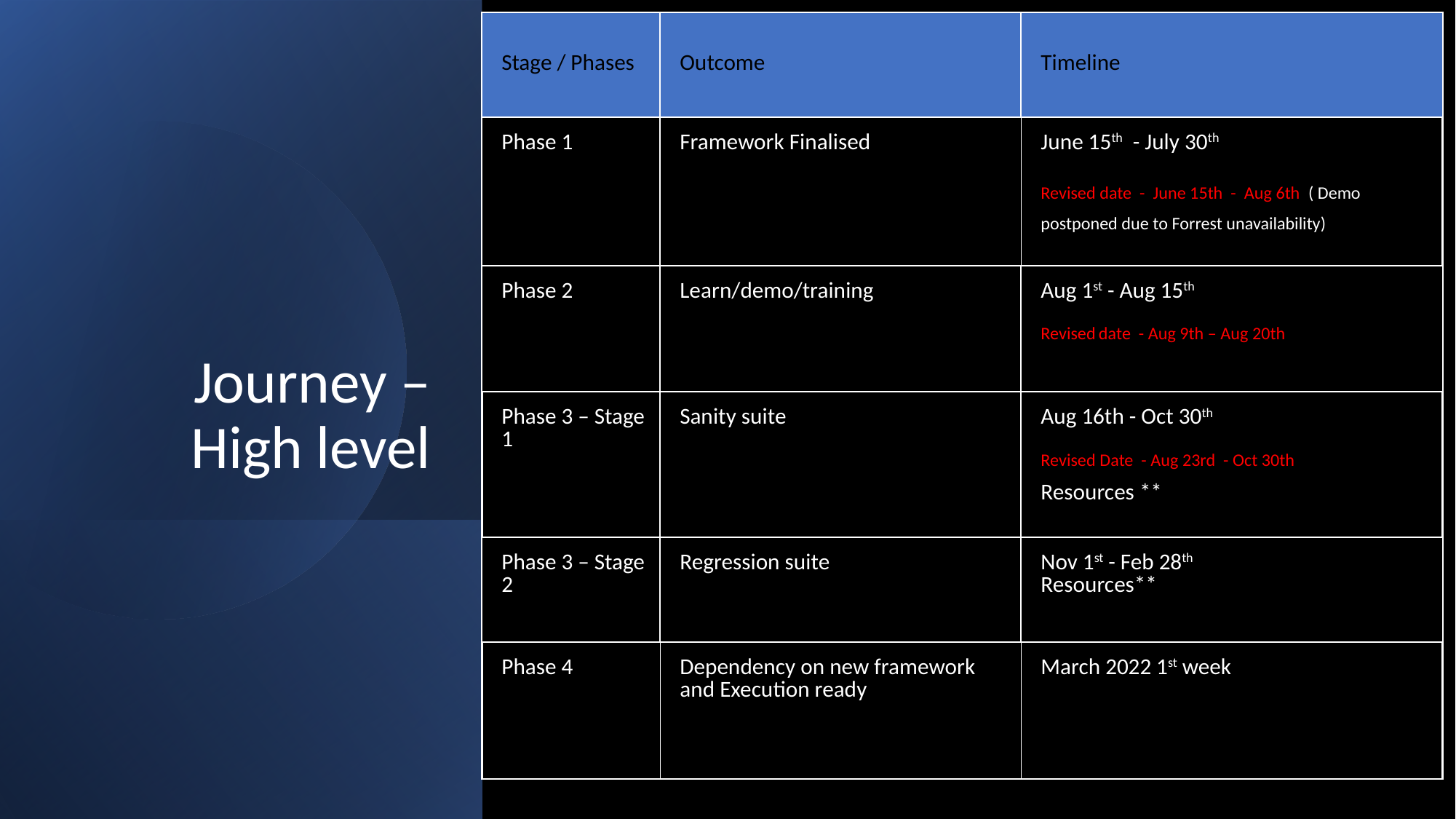

| Stage / Phases | Outcome | Timeline |
| --- | --- | --- |
| Phase 1 | Framework Finalised | June 15th - July 30th Revised date - June 15th - Aug 6th ( Demo postponed due to Forrest unavailability) |
| Phase 2 | Learn/demo/training | Aug 1st - Aug 15th Revised date - Aug 9th – Aug 20th |
| Phase 3 – Stage 1 | Sanity suite | Aug 16th - Oct 30th Revised Date - Aug 23rd - Oct 30th Resources \*\* |
| Phase 3 – Stage 2 | Regression suite | Nov 1st - Feb 28th Resources\*\* |
| Phase 4 | Dependency on new framework and Execution ready | March 2022 1st week |

# Journey – High level